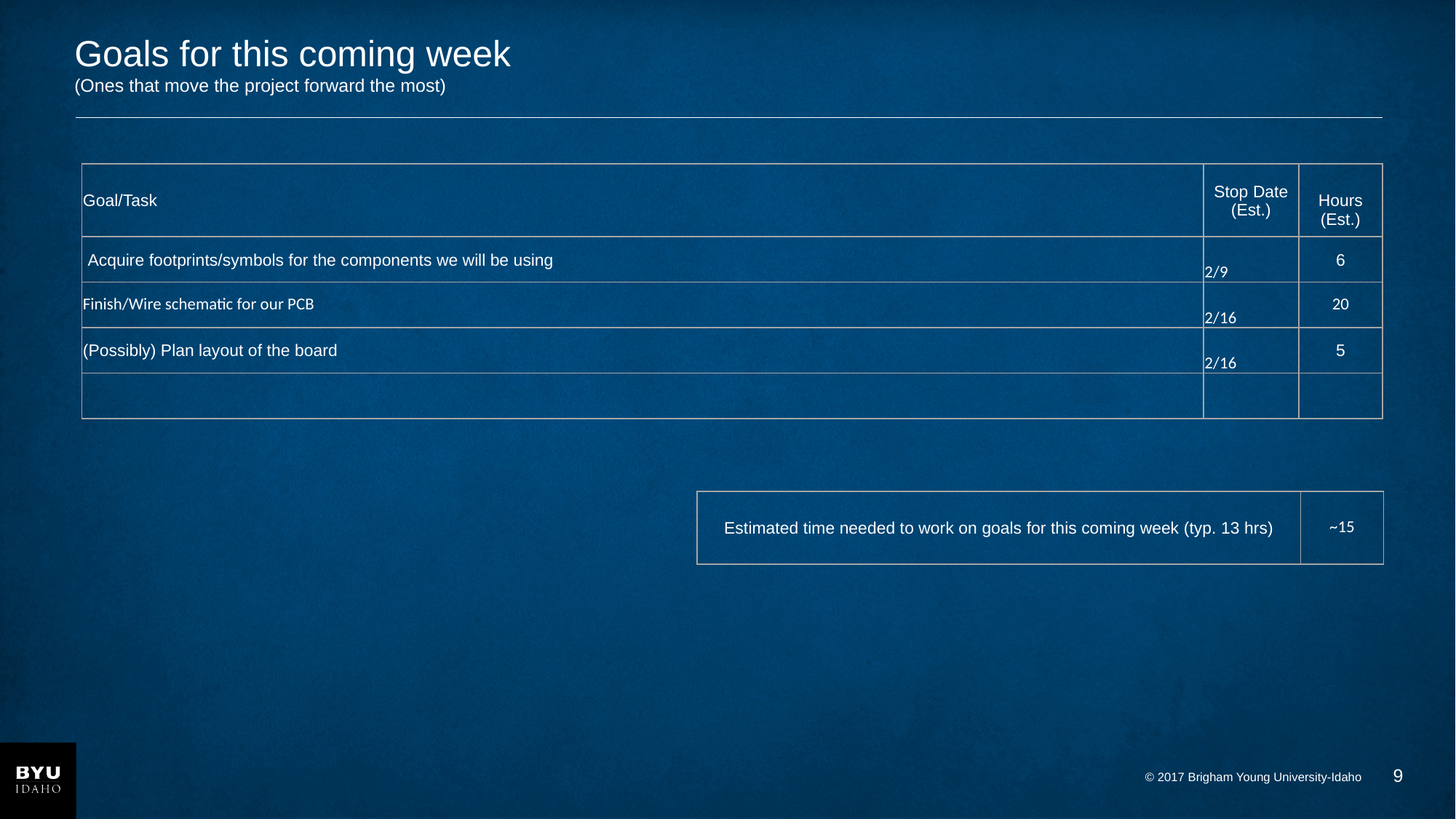

# Goals for this coming week (Ones that move the project forward the most)
| Goal/Task | Stop Date (Est.) | Hours (Est.) |
| --- | --- | --- |
| Acquire footprints/symbols for the components we will be using | 2/9 | 6 |
| Finish/Wire schematic for our PCB | 2/16 | 20 |
| (Possibly) Plan layout of the board | 2/16 | 5 |
|  |  |  |
| Estimated time needed to work on goals for this coming week (typ. 13 hrs) | ~15 |
| --- | --- |